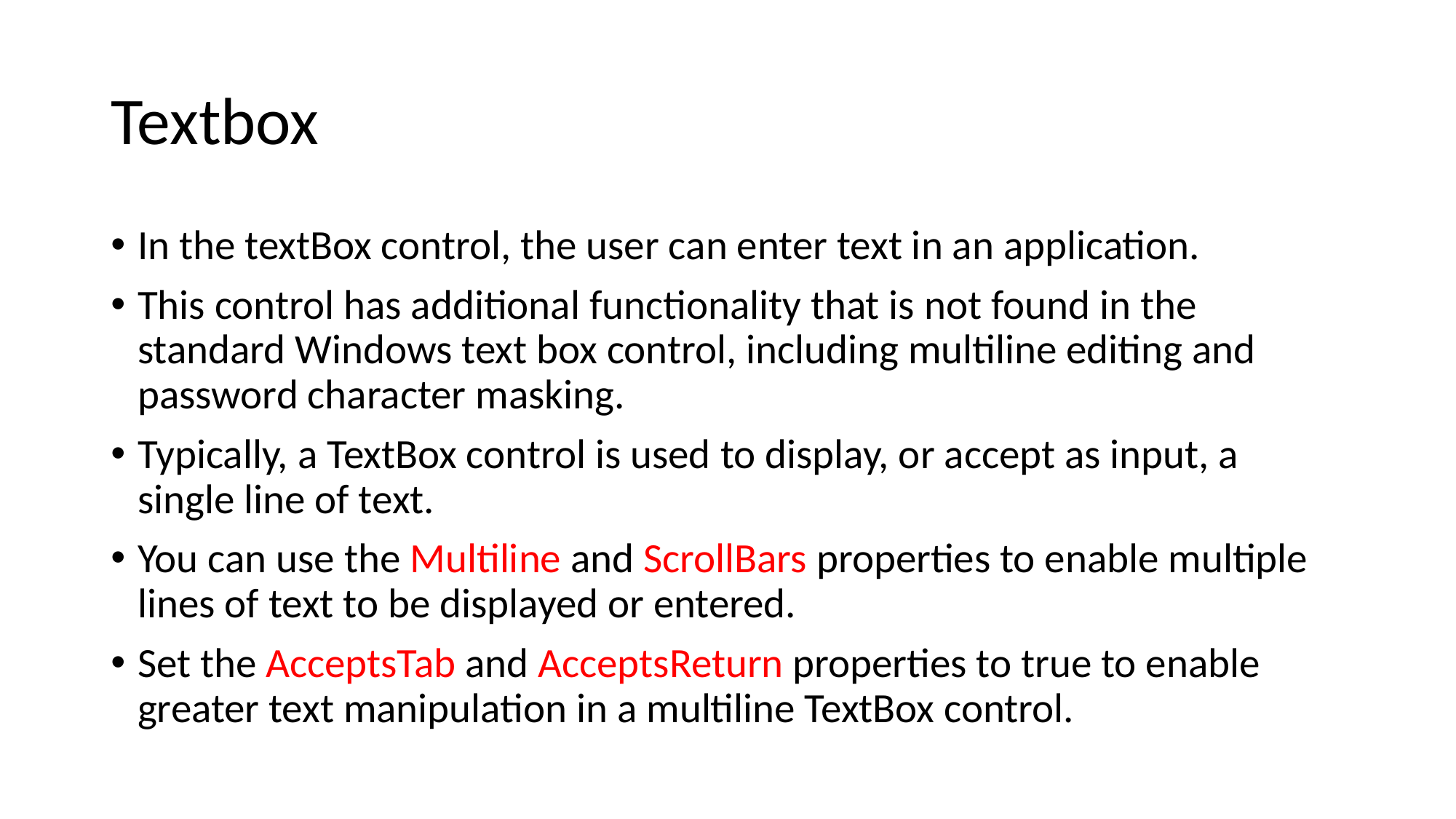

# Textbox
In the textBox control, the user can enter text in an application.
This control has additional functionality that is not found in the standard Windows text box control, including multiline editing and password character masking.
Typically, a TextBox control is used to display, or accept as input, a single line of text.
You can use the Multiline and ScrollBars properties to enable multiple lines of text to be displayed or entered.
Set the AcceptsTab and AcceptsReturn properties to true to enable greater text manipulation in a multiline TextBox control.